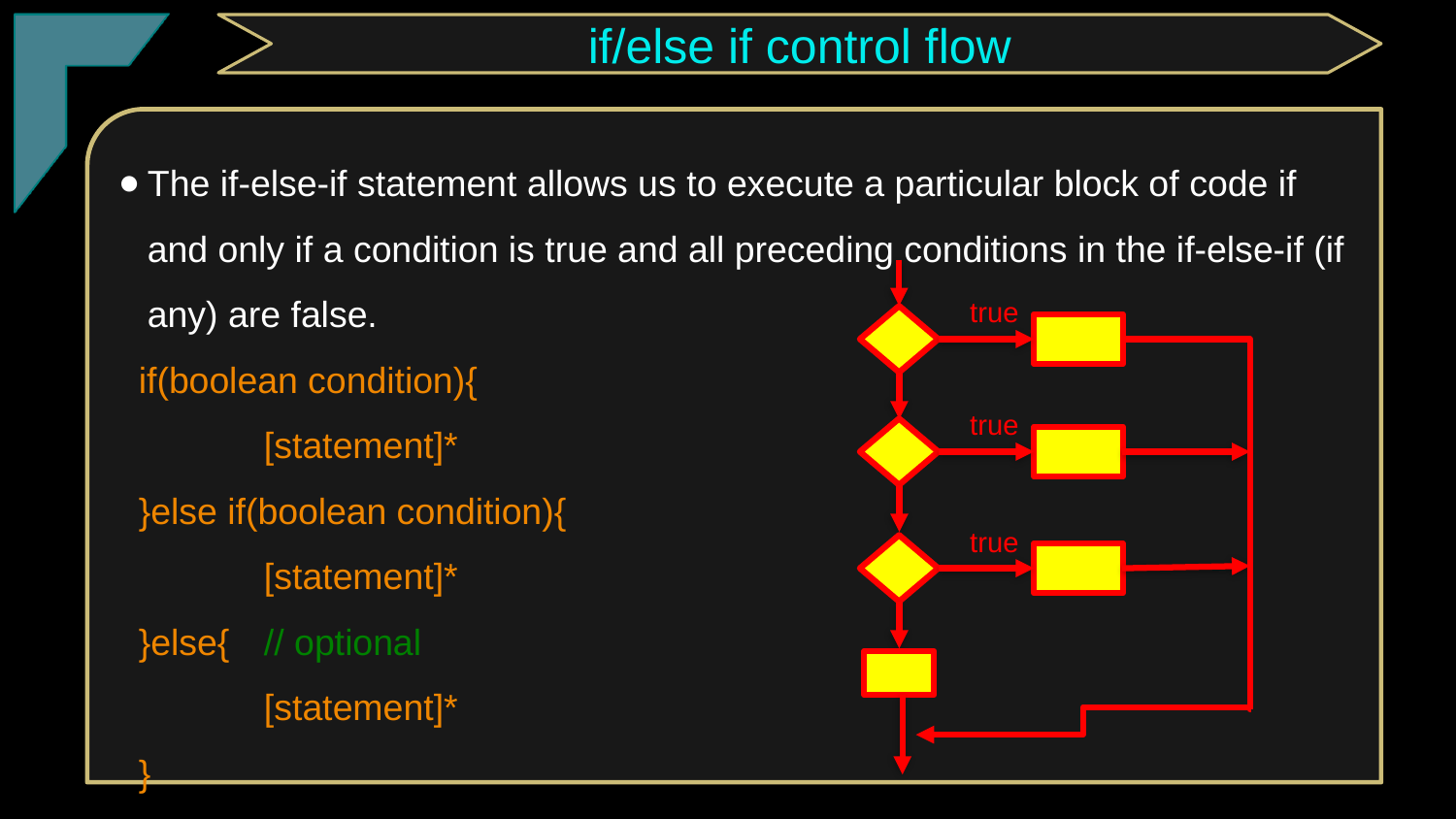

if/else if control flow
The if-else-if statement allows us to execute a particular block of code if and only if a condition is true and all preceding conditions in the if-else-if (if any) are false.
  if(boolean condition){
	[statement]*
  }else if(boolean condition){
	[statement]*
  }else{	// optional
	[statement]*
  }
true

true

true